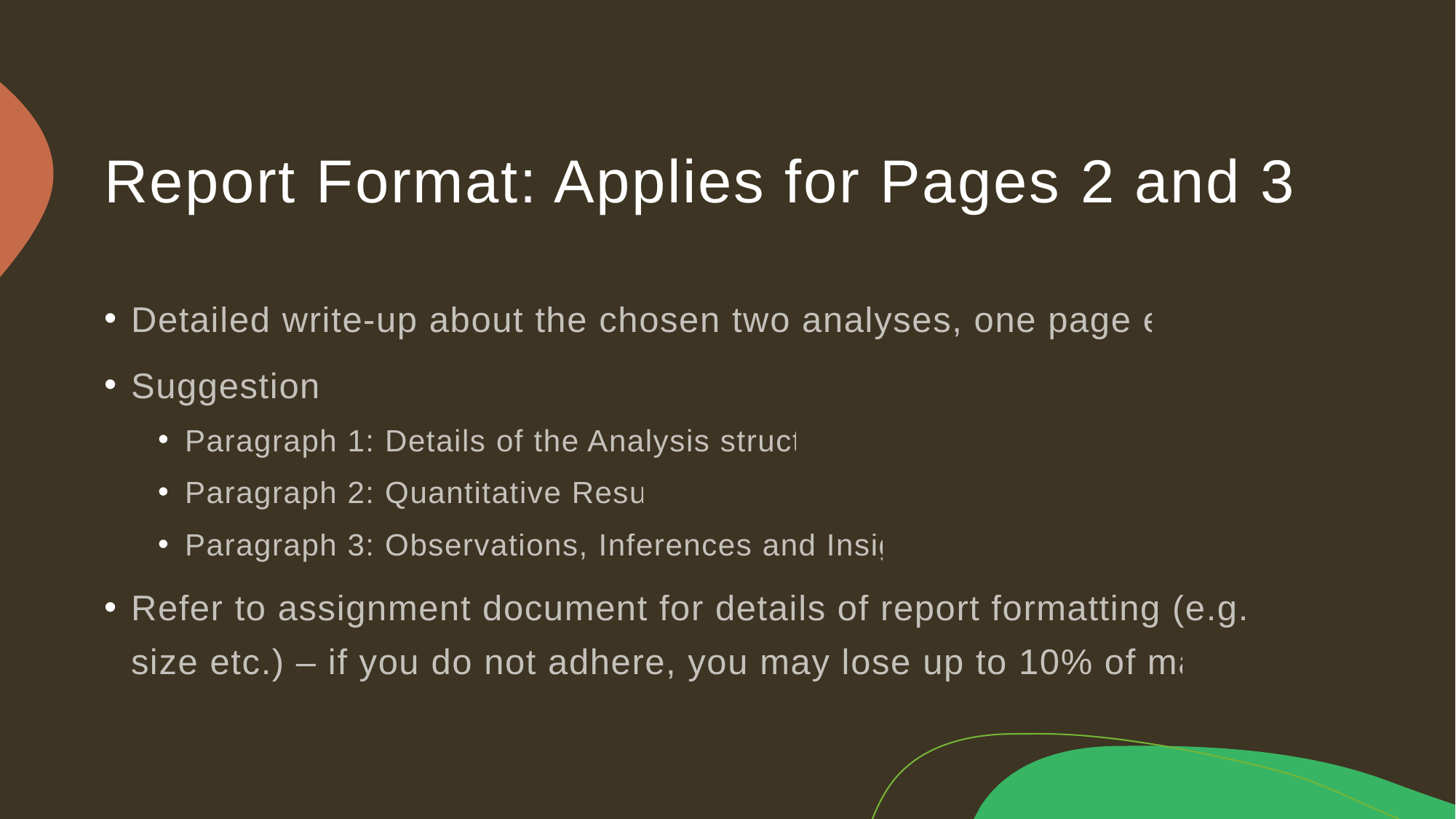

# Report Format: Applies for Pages 2 and 3
Detailed write-up about the chosen two analyses, one page each
Suggestion:
Paragraph 1: Details of the Analysis structure
Paragraph 2: Quantitative Results
Paragraph 3: Observations, Inferences and Insights
Refer to assignment document for details of report formatting (e.g., font size etc.) – if you do not adhere, you may lose up to 10% of marks.